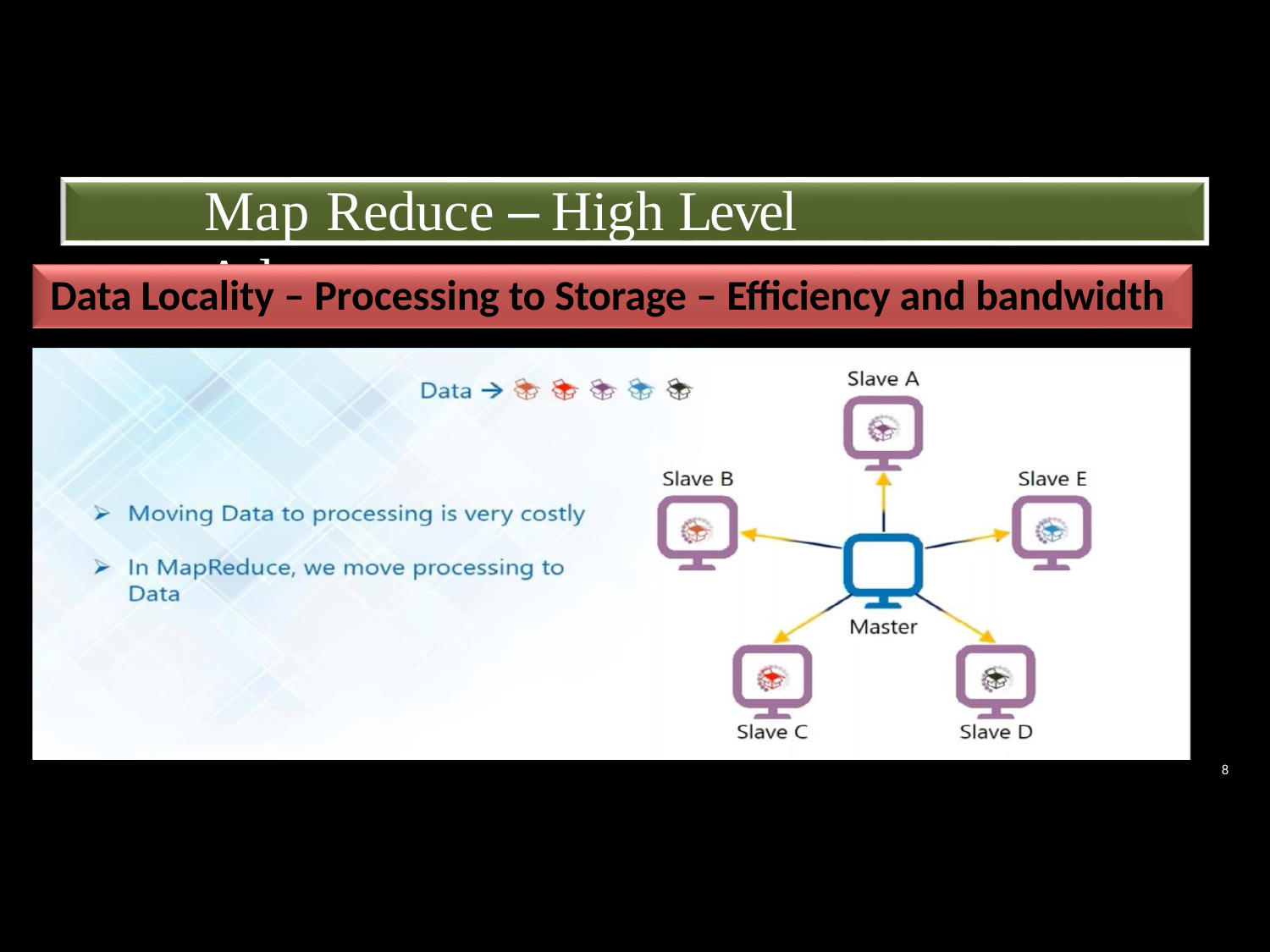

Map Reduce – High Level Advantages

Data Locality – Processing to Storage – Efficiency and bandwidth

8